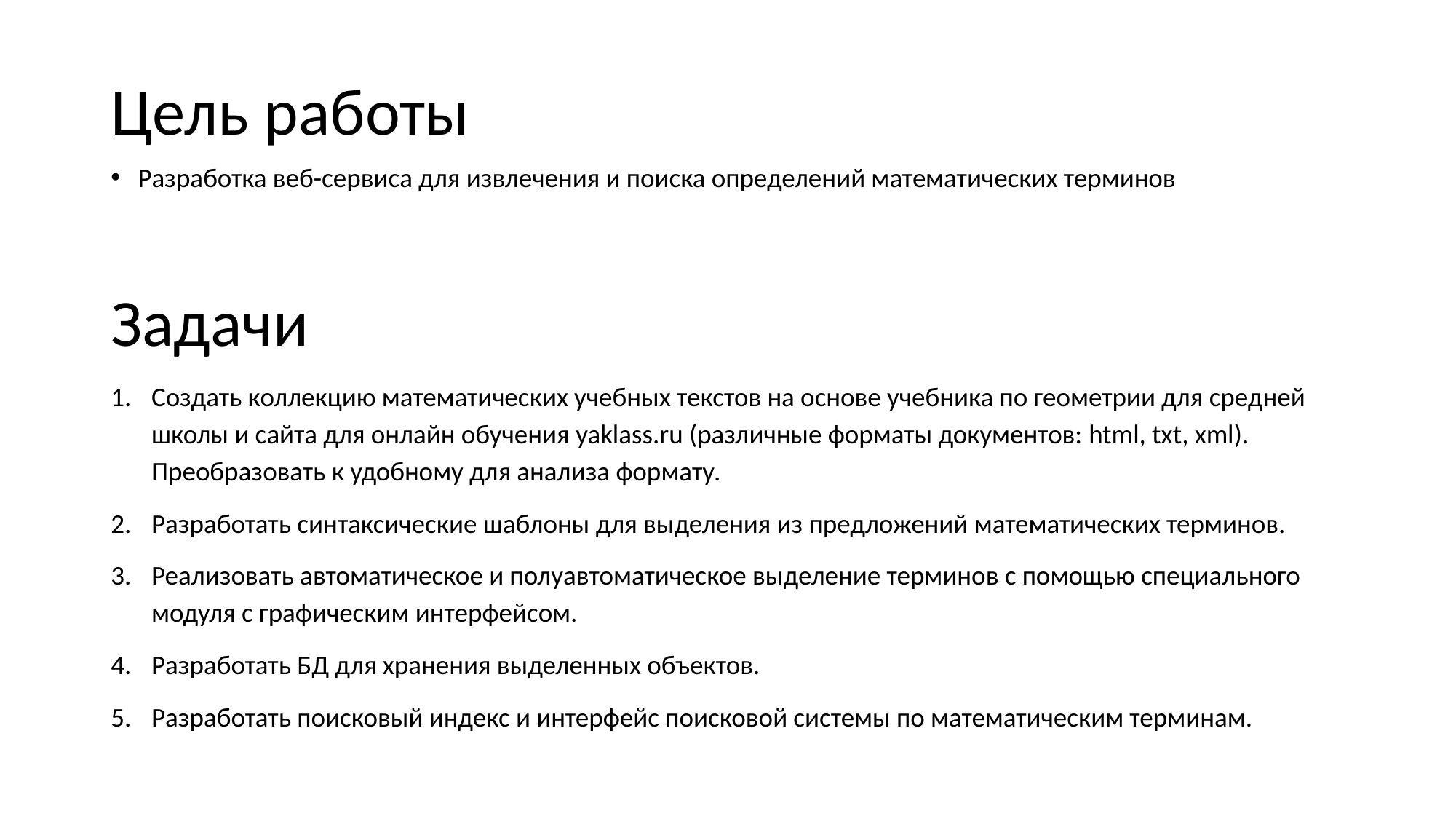

Цель работы
Разработка веб-сервиса для извлечения и поиска определений математических терминов

Задачи
Создать коллекцию математических учебных текстов на основе учебника по геометрии для средней школы и сайта для онлайн обучения yaklass.ru (различные форматы документов: html, txt, xml). Преобразовать к удобному для анализа формату.
Разработать синтаксические шаблоны для выделения из предложений математических терминов.
Реализовать автоматическое и полуавтоматическое выделение терминов с помощью специального модуля с графическим интерфейсом.
Разработать БД для хранения выделенных объектов.
Разработать поисковый индекс и интерфейс поисковой системы по математическим терминам.